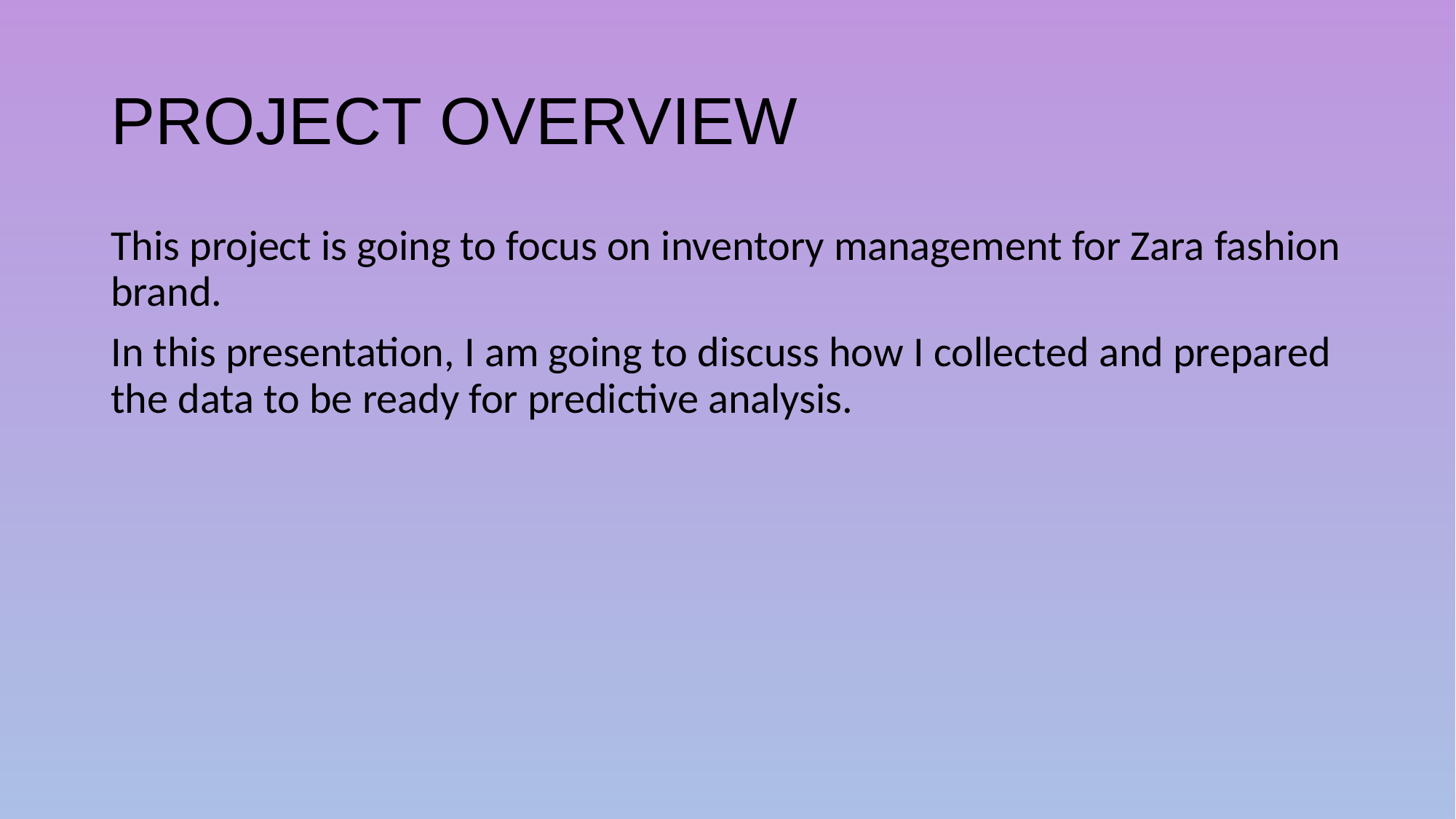

# PROJECT OVERVIEW
This project is going to focus on inventory management for Zara fashion brand.
In this presentation, I am going to discuss how I collected and prepared the data to be ready for predictive analysis.